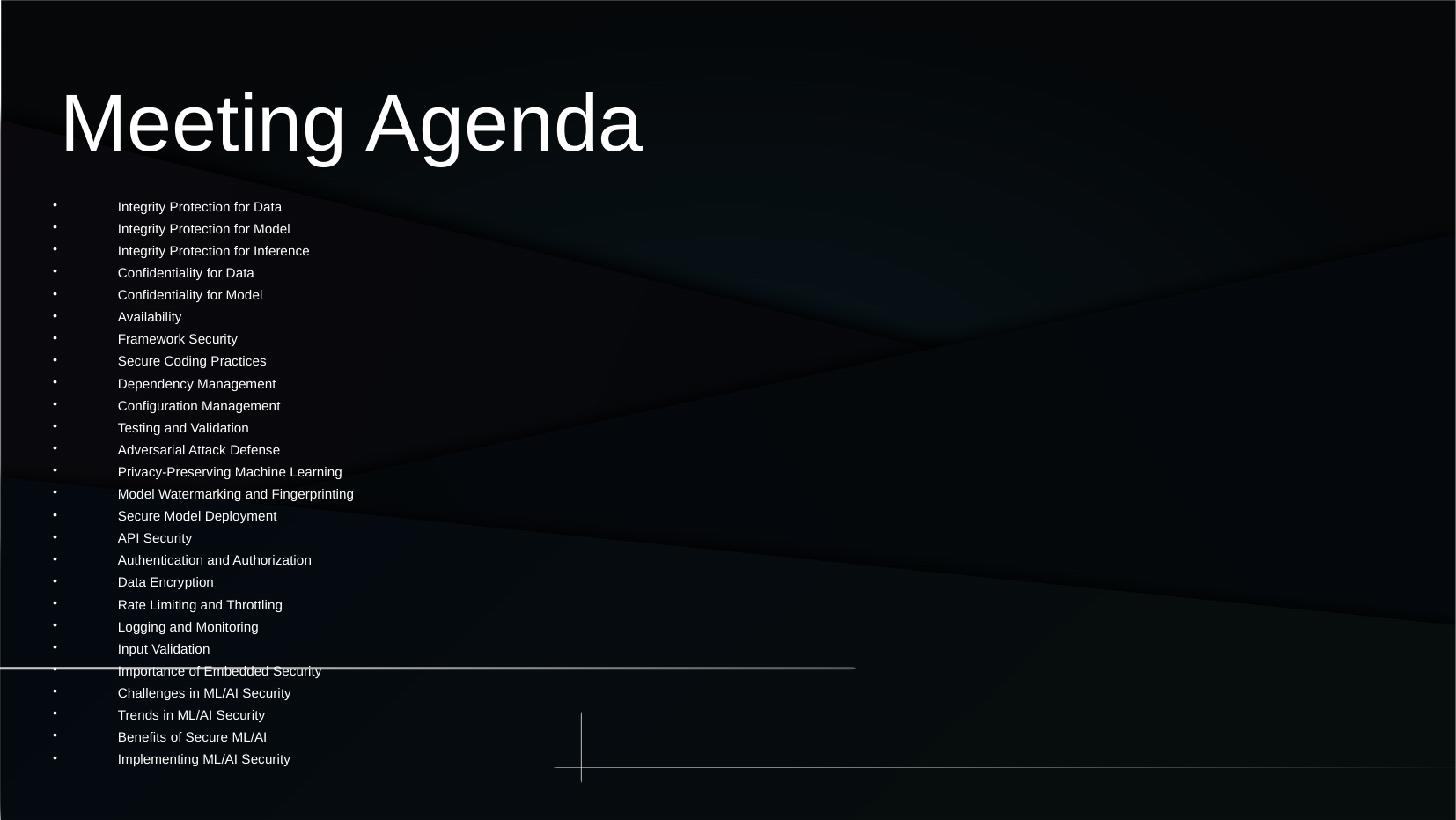

Meeting Agenda
Integrity Protection for Data
Integrity Protection for Model
Integrity Protection for Inference
Confidentiality for Data
Confidentiality for Model
Availability
Framework Security
Secure Coding Practices
Dependency Management
Configuration Management
Testing and Validation
Adversarial Attack Defense
Privacy-Preserving Machine Learning
Model Watermarking and Fingerprinting
Secure Model Deployment
API Security
Authentication and Authorization
Data Encryption
Rate Limiting and Throttling
Logging and Monitoring
Input Validation
Importance of Embedded Security
Challenges in ML/AI Security
Trends in ML/AI Security
Benefits of Secure ML/AI
Implementing ML/AI Security